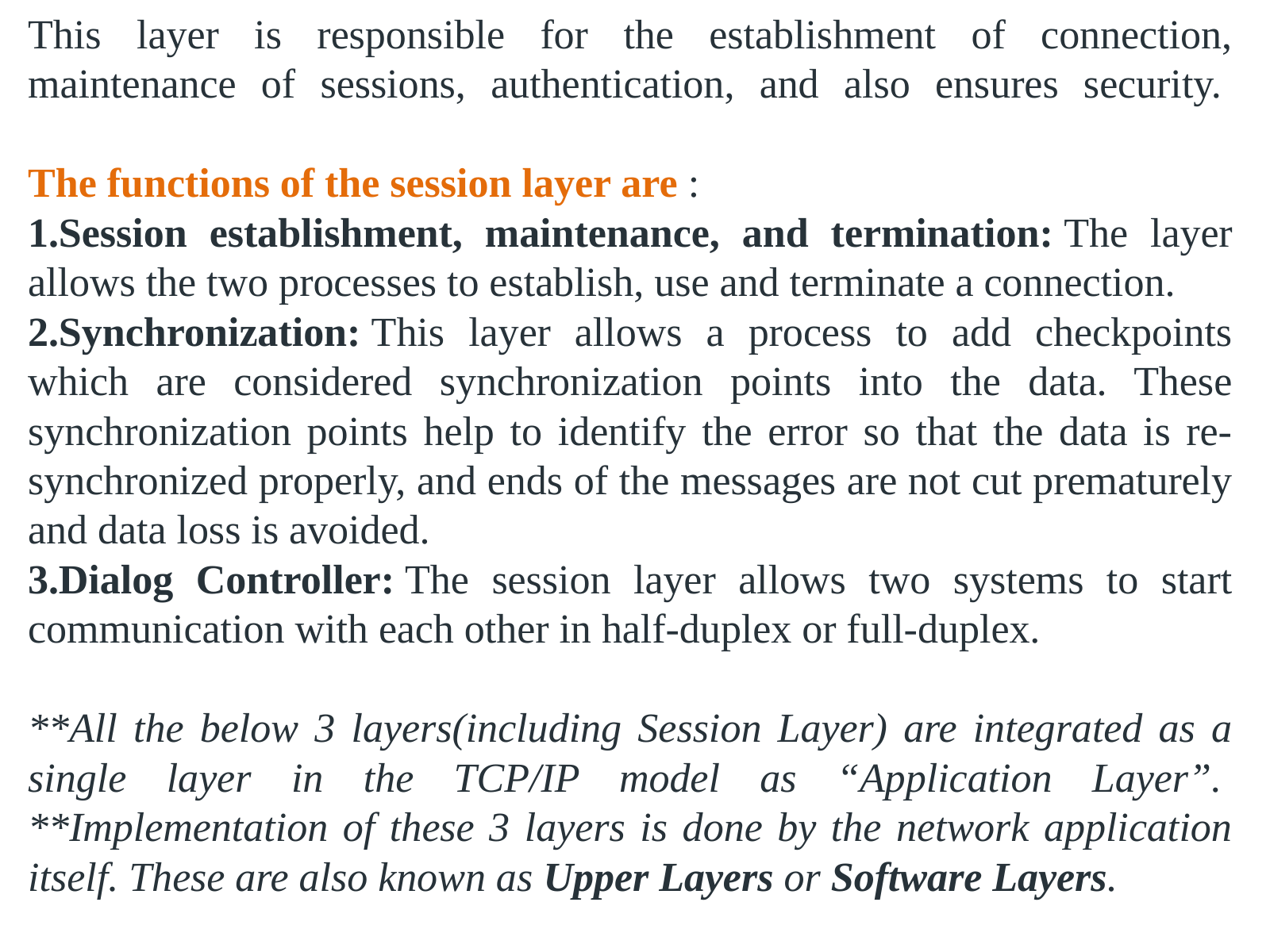

This layer is responsible for the establishment of connection, maintenance of sessions, authentication, and also ensures security.
The functions of the session layer are :
Session establishment, maintenance, and termination: The layer allows the two processes to establish, use and terminate a connection.
Synchronization: This layer allows a process to add checkpoints which are considered synchronization points into the data. These synchronization points help to identify the error so that the data is re-synchronized properly, and ends of the messages are not cut prematurely and data loss is avoided.
Dialog Controller: The session layer allows two systems to start communication with each other in half-duplex or full-duplex.

**All the below 3 layers(including Session Layer) are integrated as a single layer in the TCP/IP model as “Application Layer”. 
**Implementation of these 3 layers is done by the network application itself. These are also known as Upper Layers or Software Layers.